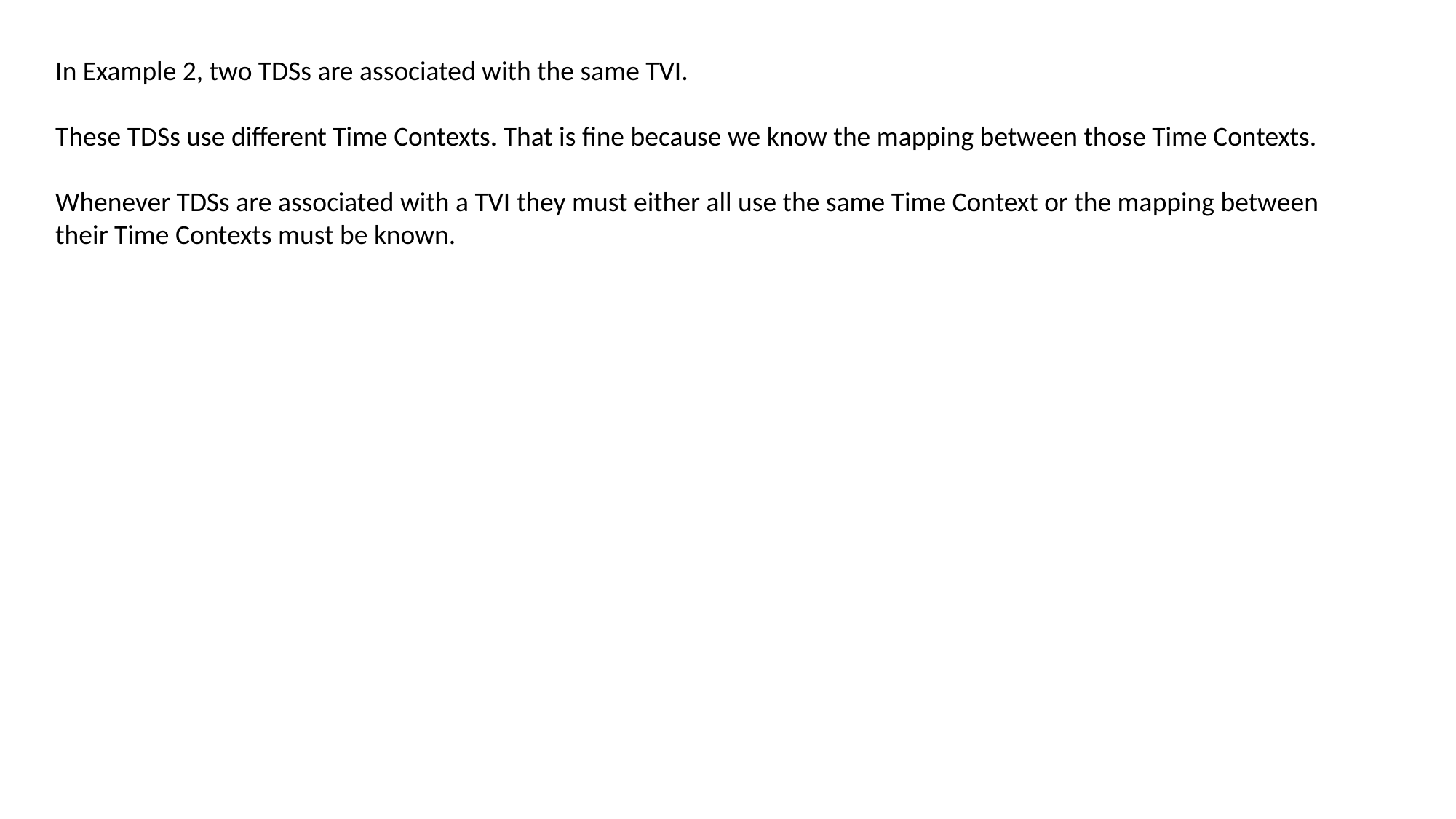

In Example 2, two TDSs are associated with the same TVI.

These TDSs use different Time Contexts. That is fine because we know the mapping between those Time Contexts.

Whenever TDSs are associated with a TVI they must either all use the same Time Context or the mapping between their Time Contexts must be known.